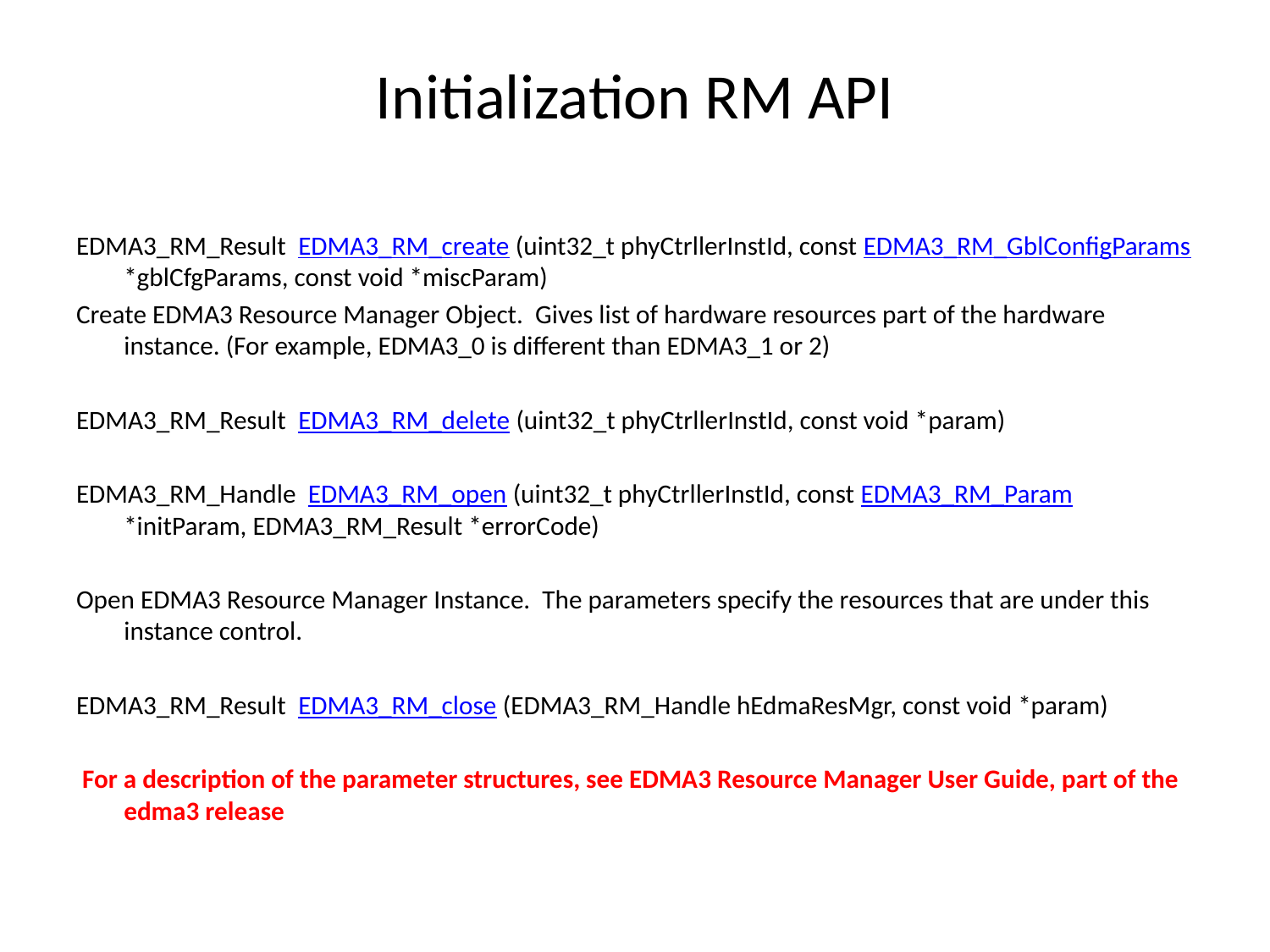

# Initialization RM API
EDMA3_RM_Result  EDMA3_RM_create (uint32_t phyCtrllerInstId, const EDMA3_RM_GblConfigParams *gblCfgParams, const void *miscParam)
Create EDMA3 Resource Manager Object.  Gives list of hardware resources part of the hardware instance. (For example, EDMA3_0 is different than EDMA3_1 or 2)

EDMA3_RM_Result  EDMA3_RM_delete (uint32_t phyCtrllerInstId, const void *param)

EDMA3_RM_Handle  EDMA3_RM_open (uint32_t phyCtrllerInstId, const EDMA3_RM_Param *initParam, EDMA3_RM_Result *errorCode)

Open EDMA3 Resource Manager Instance.  The parameters specify the resources that are under this instance control.

EDMA3_RM_Result  EDMA3_RM_close (EDMA3_RM_Handle hEdmaResMgr, const void *param)

 For a description of the parameter structures, see EDMA3 Resource Manager User Guide, part of the edma3 release